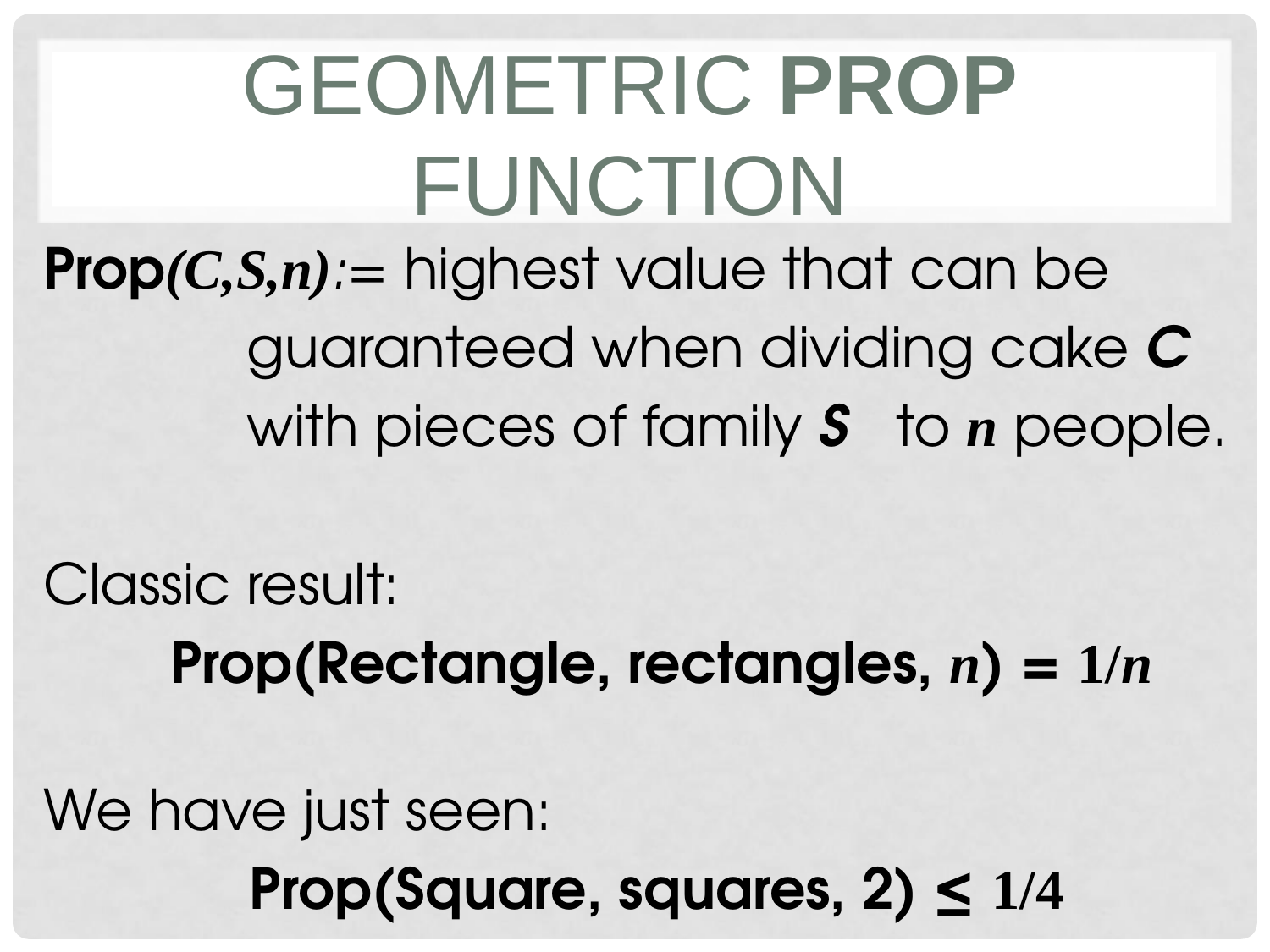

# Geometric prop function
Prop(C,S,n):= highest value that can be
             guaranteed when dividing cake C
             with pieces of family S   to n people.

Classic result:
        Prop(Rectangle, rectangles, n) = 1/n
We have just seen:
             Prop(Square, squares, 2) ≤ 1/4